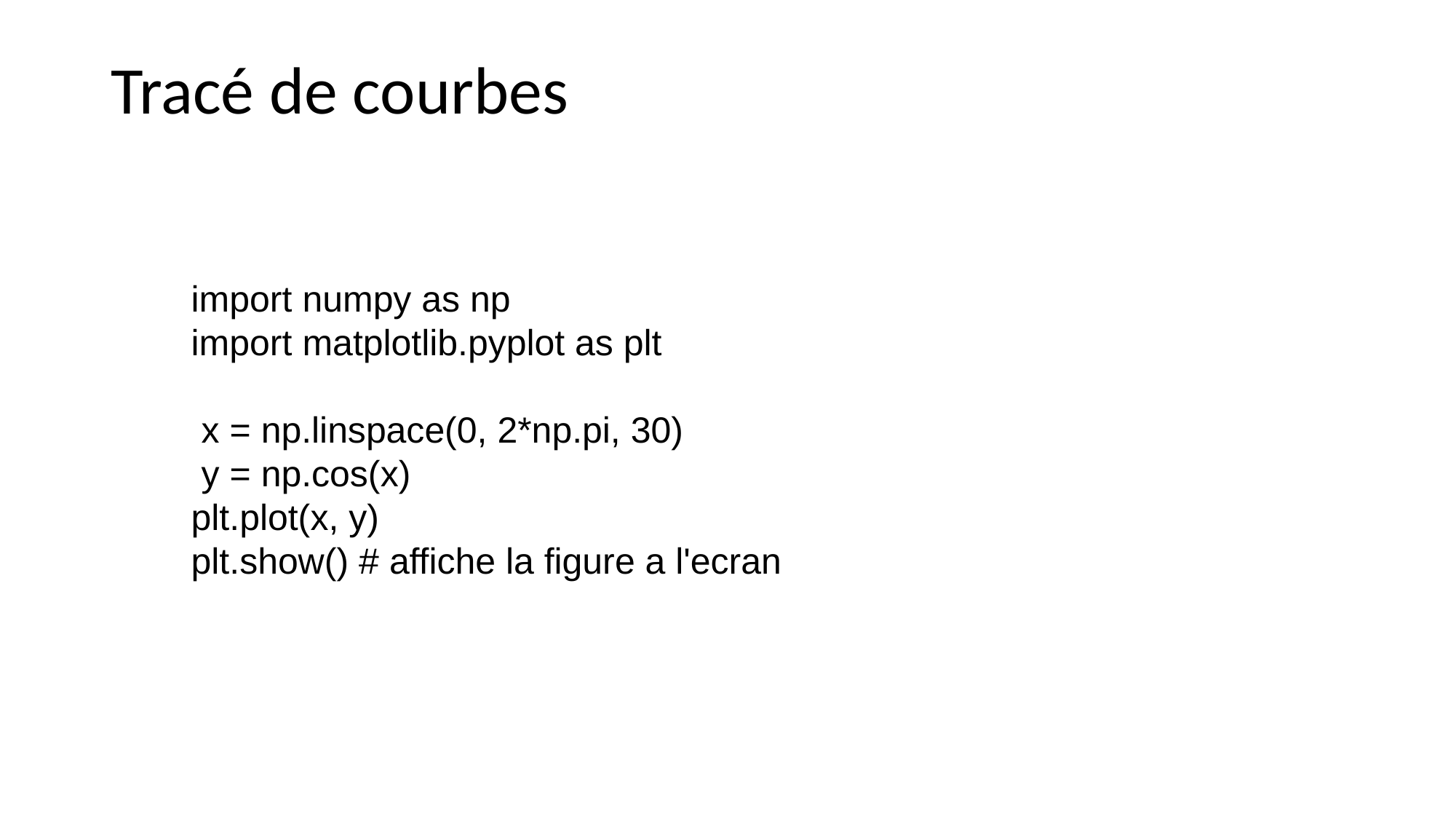

# Tracé de courbes
import numpy as np
import matplotlib.pyplot as plt

 x = np.linspace(0, 2*np.pi, 30)
 y = np.cos(x)
plt.plot(x, y)
plt.show() # affiche la figure a l'ecran